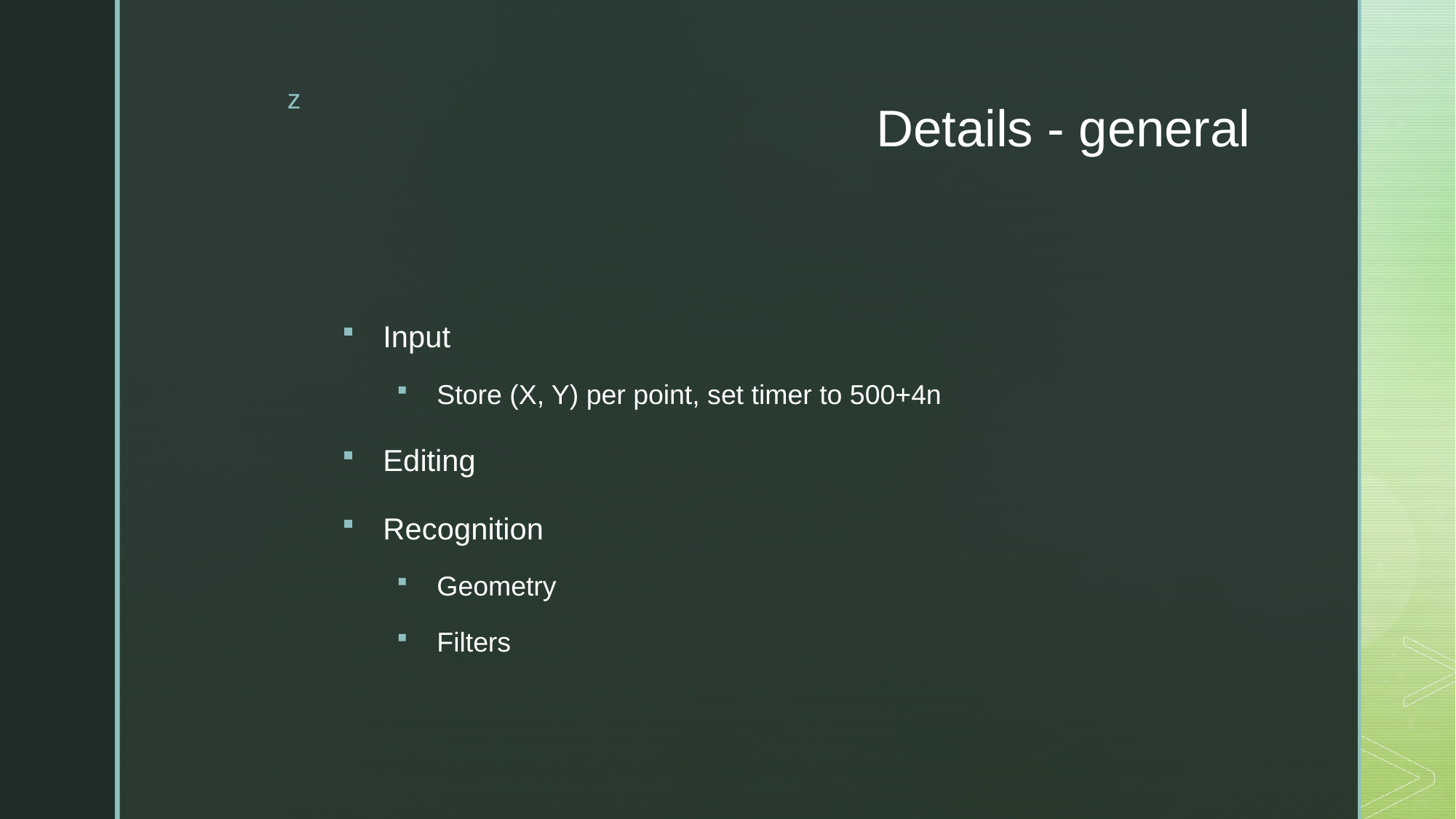

# Details - general
Input
Store (X, Y) per point, set timer to 500+4n
Editing
Recognition
Geometry
Filters